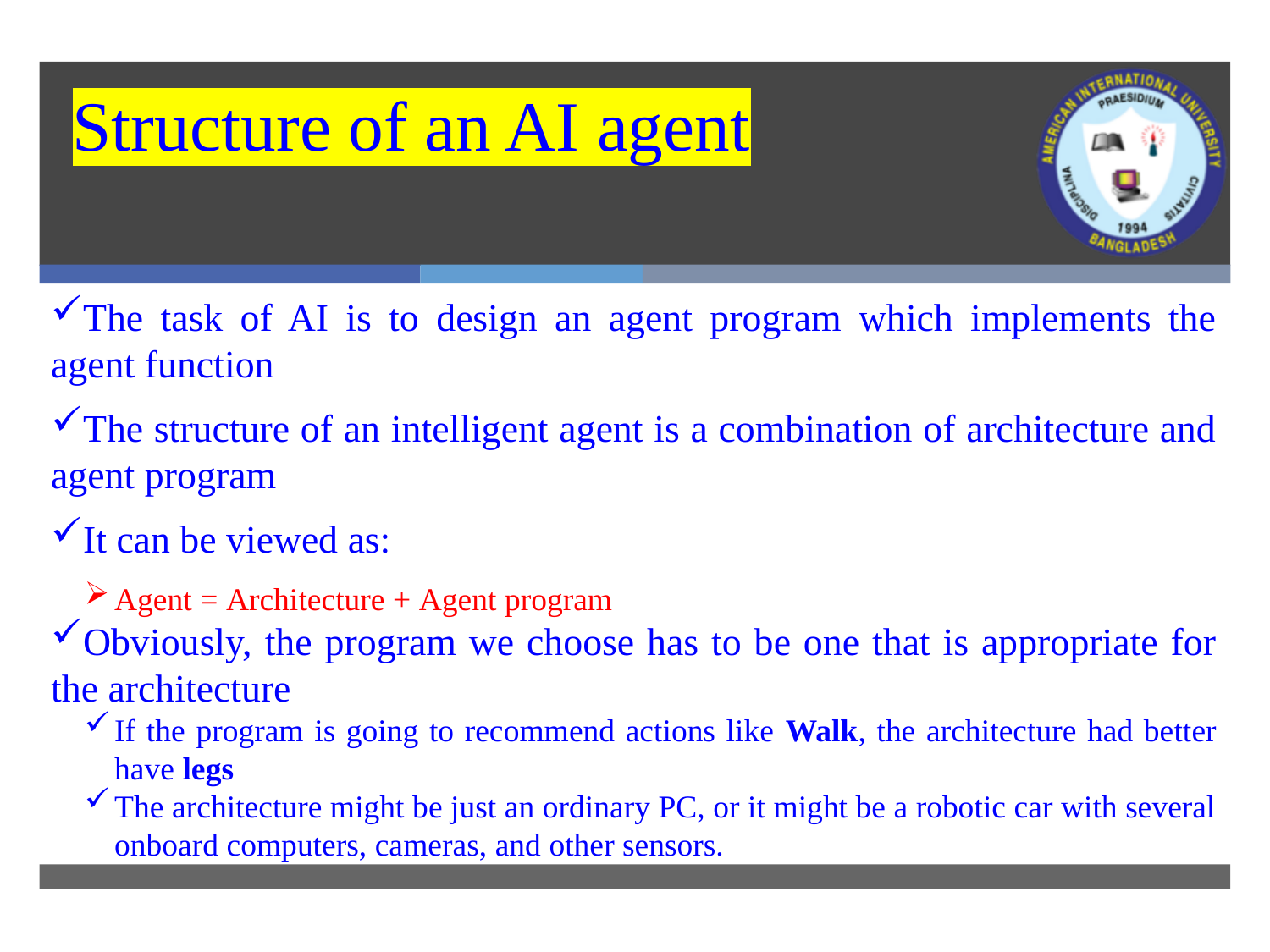

Structure of an AI agent

The task of AI is to design an agent program which implements the agent function
The structure of an intelligent agent is a combination of architecture and agent program
It can be viewed as:
Agent = Architecture + Agent program
Obviously, the program we choose has to be one that is appropriate for the architecture
If the program is going to recommend actions like Walk, the architecture had better have legs
The architecture might be just an ordinary PC, or it might be a robotic car with several onboard computers, cameras, and other sensors.